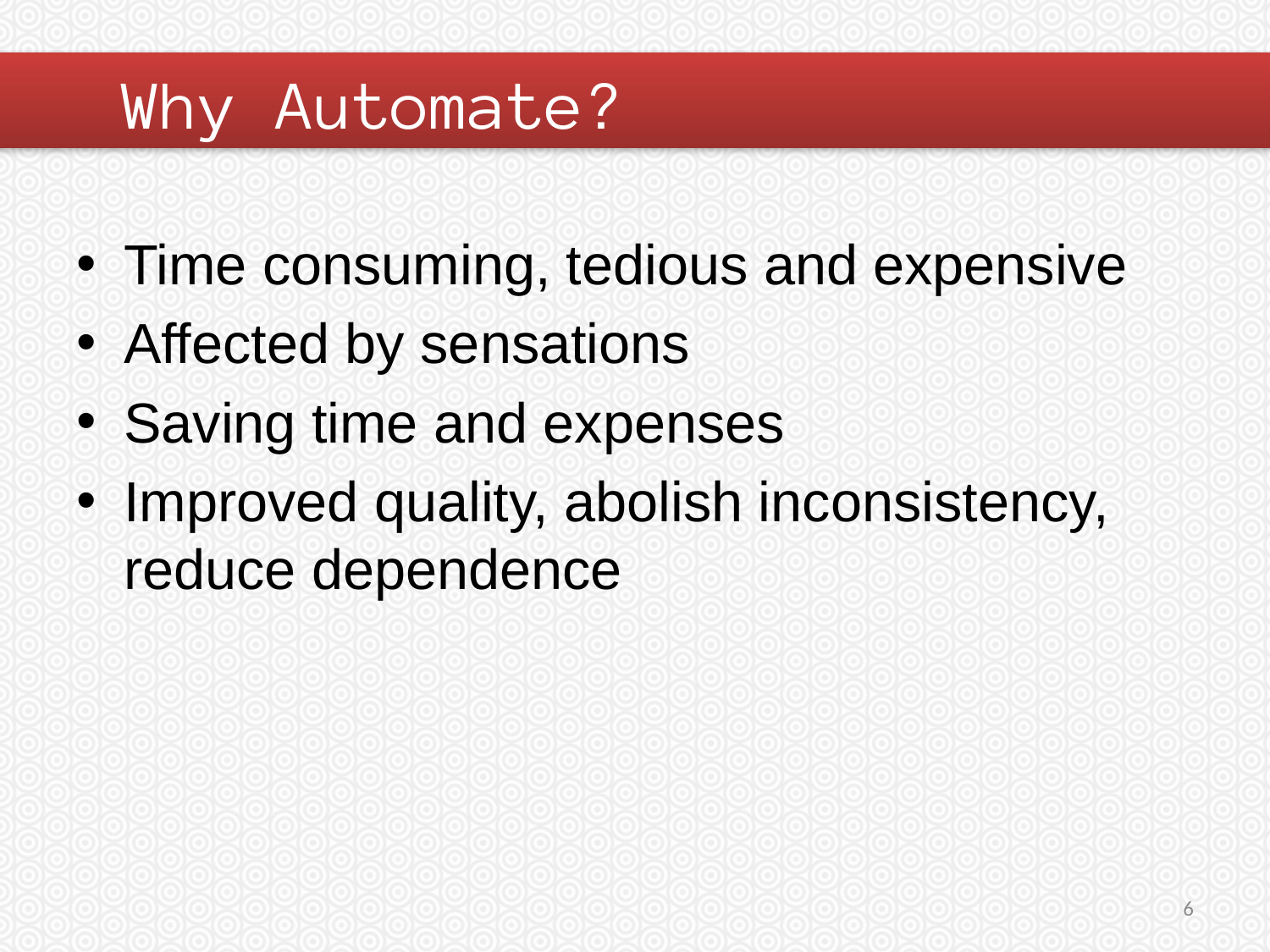

Why Automate?
Time consuming, tedious and expensive
Affected by sensations
Saving time and expenses
Improved quality, abolish inconsistency, reduce dependence
6